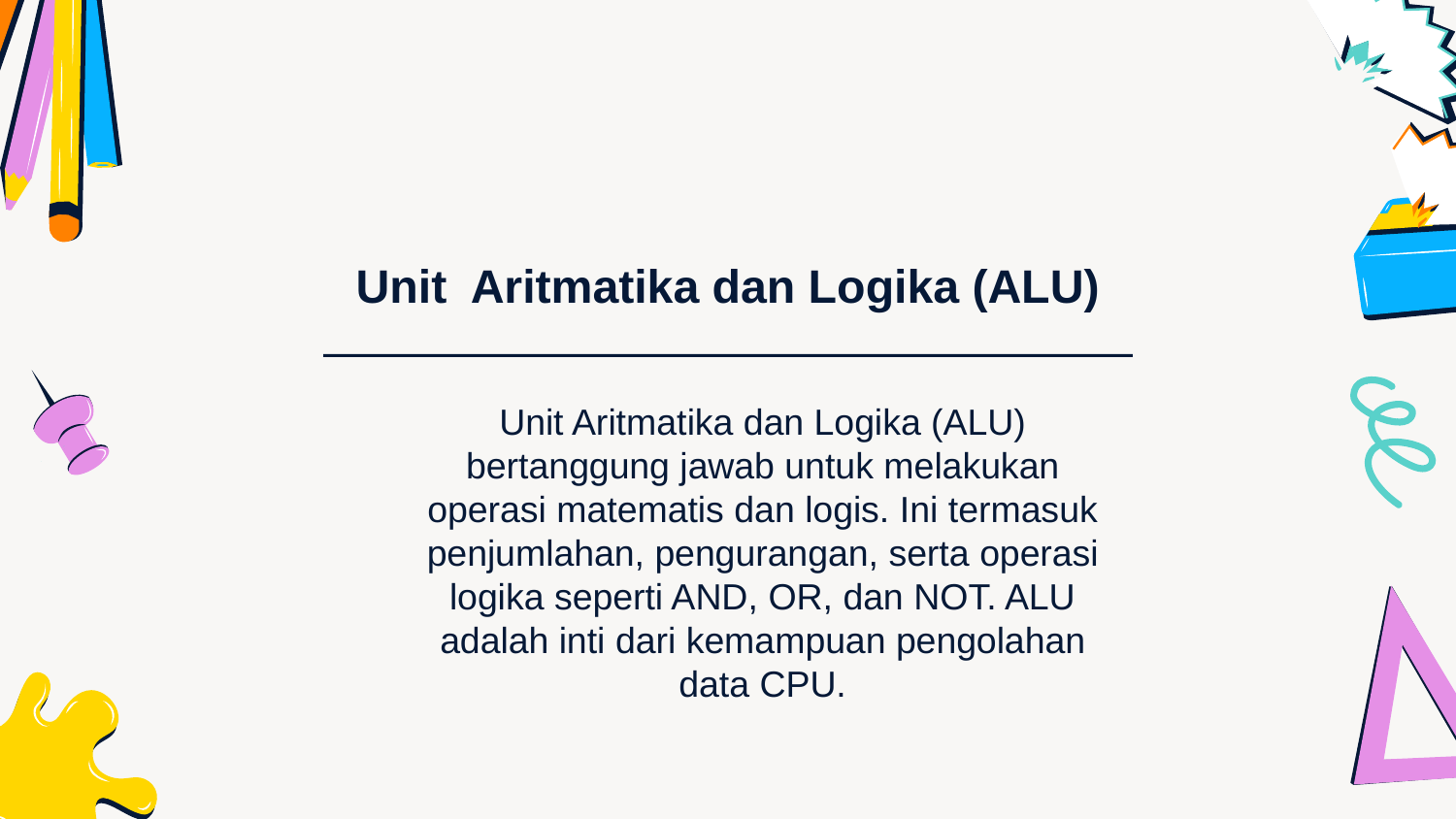

# Unit Aritmatika dan Logika (ALU)
Unit Aritmatika dan Logika (ALU) bertanggung jawab untuk melakukan operasi matematis dan logis. Ini termasuk penjumlahan, pengurangan, serta operasi logika seperti AND, OR, dan NOT. ALU adalah inti dari kemampuan pengolahan data CPU.